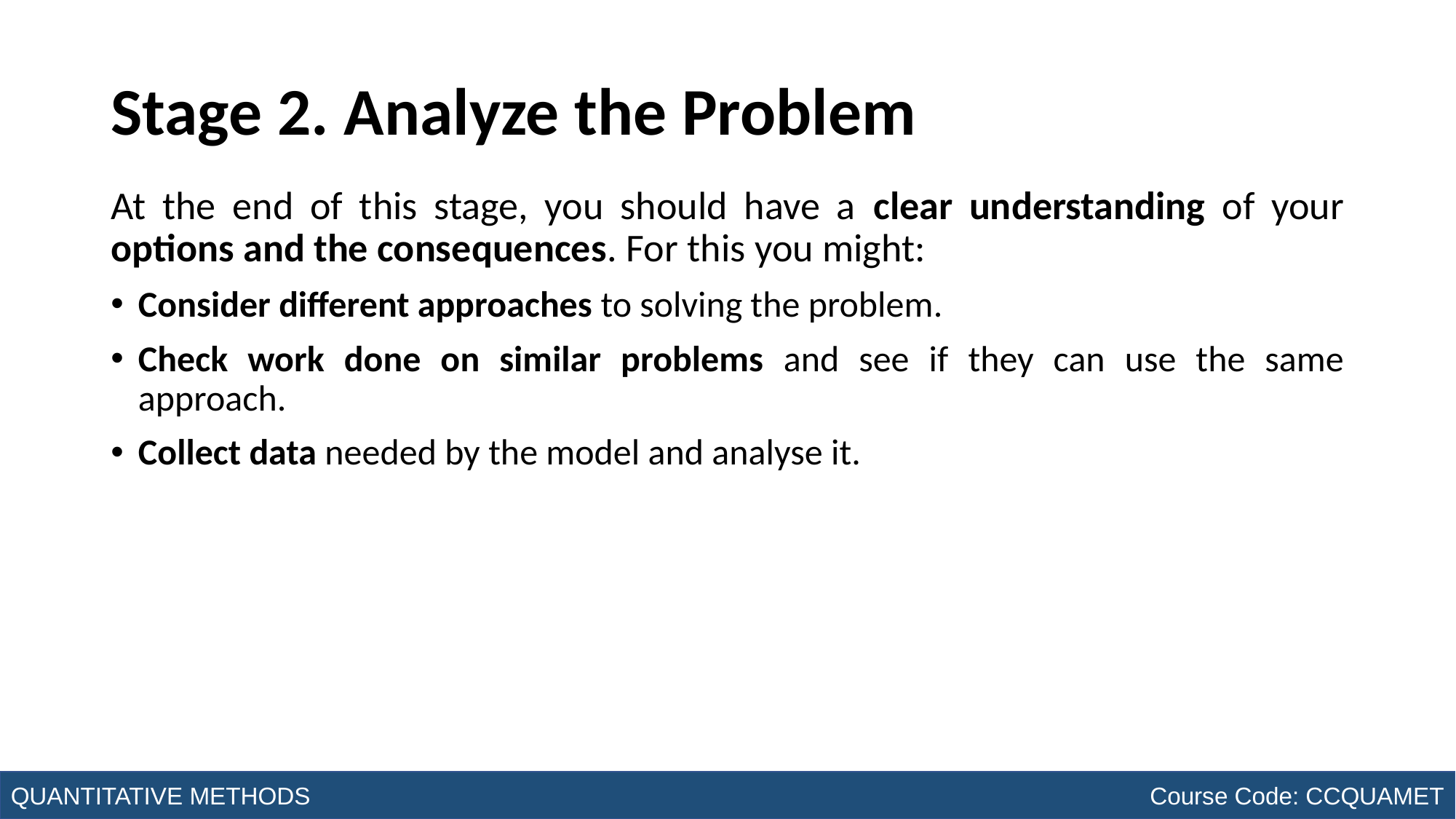

# Stage 2. Analyze the Problem
At the end of this stage, you should have a clear understanding of your options and the consequences. For this you might:
Consider different approaches to solving the problem.
Check work done on similar problems and see if they can use the same approach.
Collect data needed by the model and analyse it.

Joseph Marvin R. Imperial
QUANTITATIVE METHODS
NU College of Computing and Information Technologies
Course Code: CCQUAMET